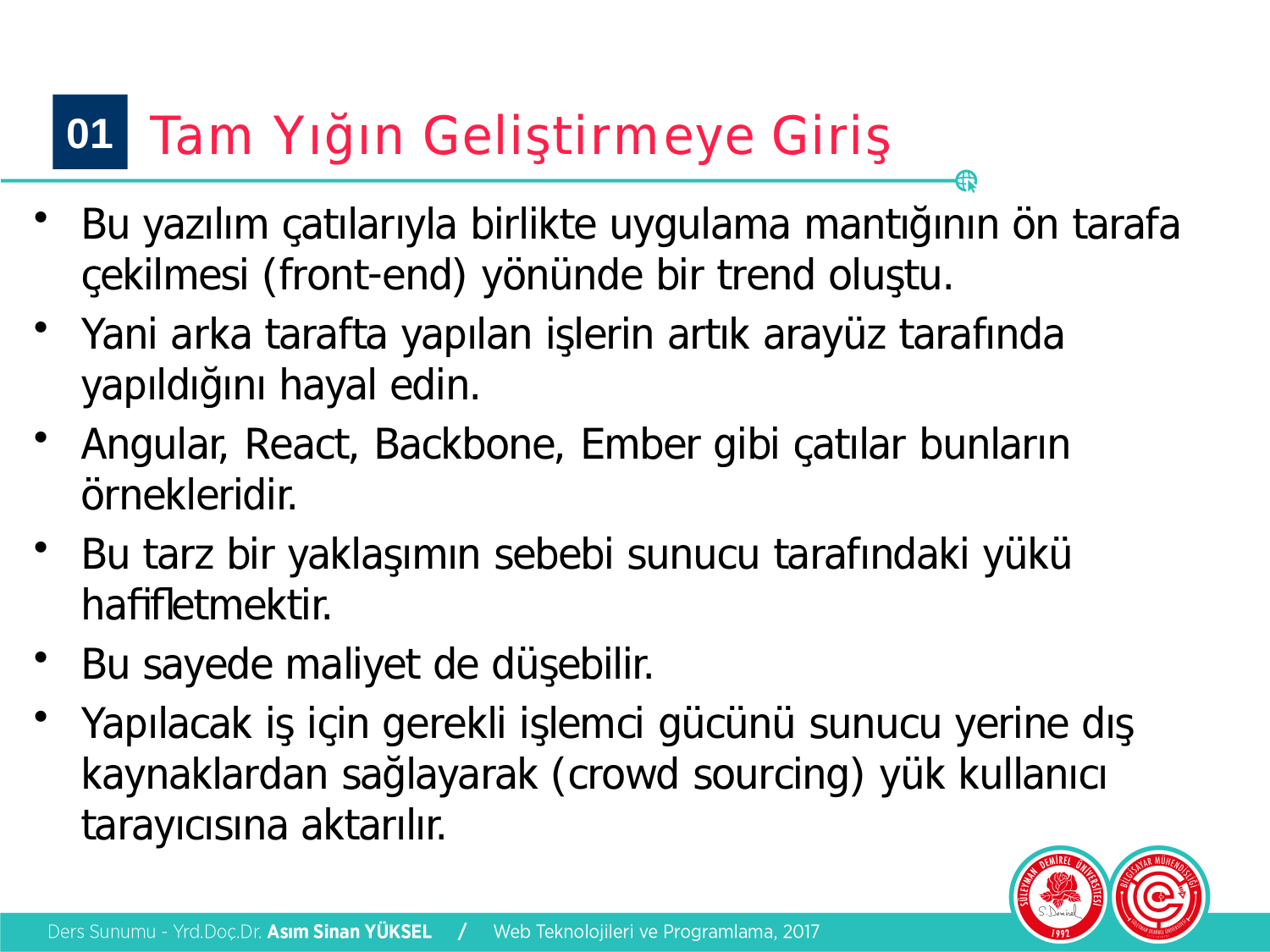

# Tam Yığın Geliştirmeye Giriş
01
Bu yazılım çatılarıyla birlikte uygulama mantığının ön tarafa çekilmesi (front-end) yönünde bir trend oluştu.
Yani arka tarafta yapılan işlerin artık arayüz tarafında yapıldığını hayal edin.
Angular, React, Backbone, Ember gibi çatılar bunların örnekleridir.
Bu tarz bir yaklaşımın sebebi sunucu tarafındaki yükü hafifletmektir.
Bu sayede maliyet de düşebilir.
Yapılacak iş için gerekli işlemci gücünü sunucu yerine dış kaynaklardan sağlayarak (crowd sourcing) yük kullanıcı tarayıcısına aktarılır.